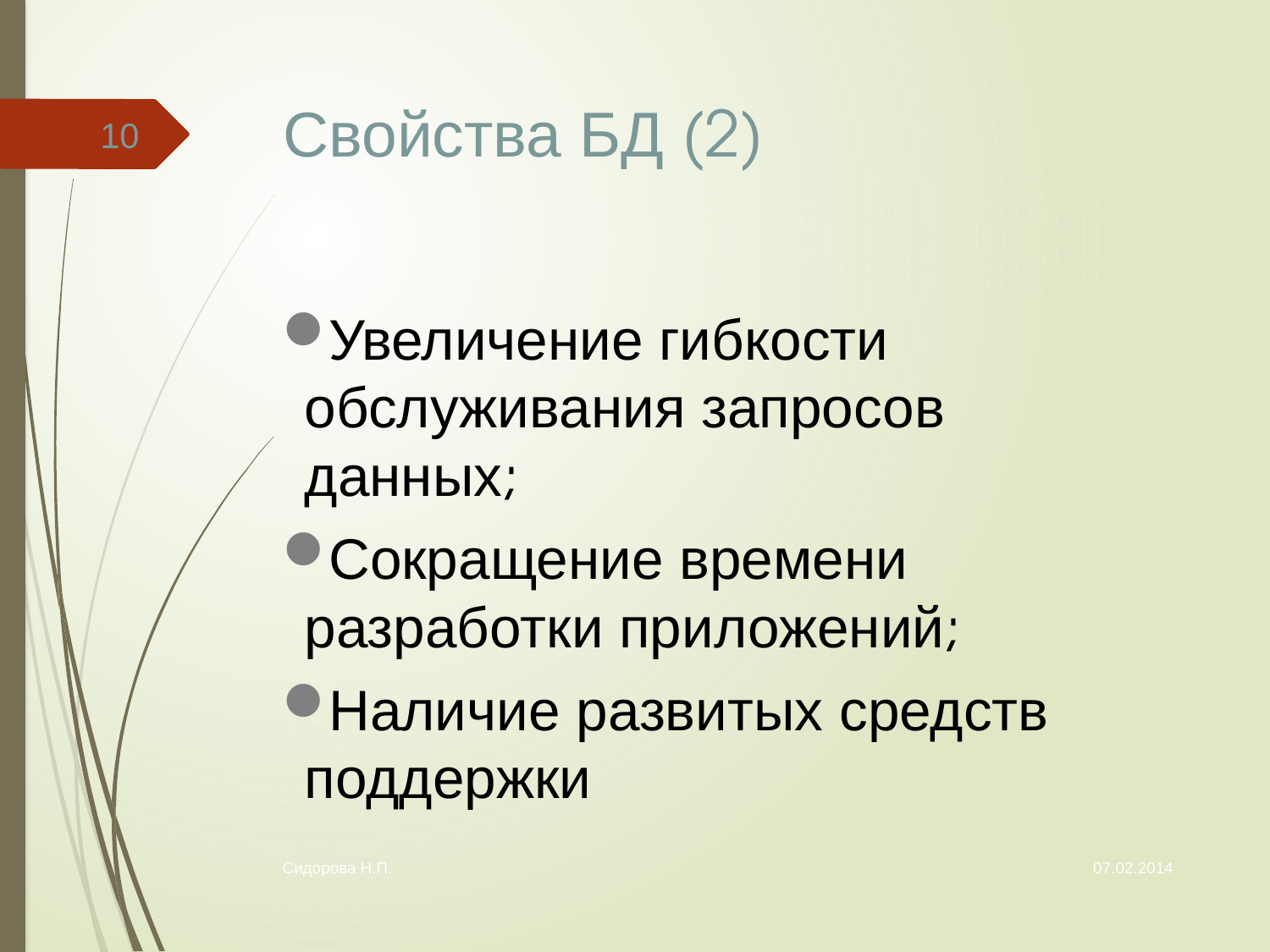

# Свойства БД (2)
10
Увеличение гибкости обслуживания запросов данных;
Сокращение времени разработки приложений;
Наличие развитых средств поддержки
07.02.2014
Сидорова Н.П.